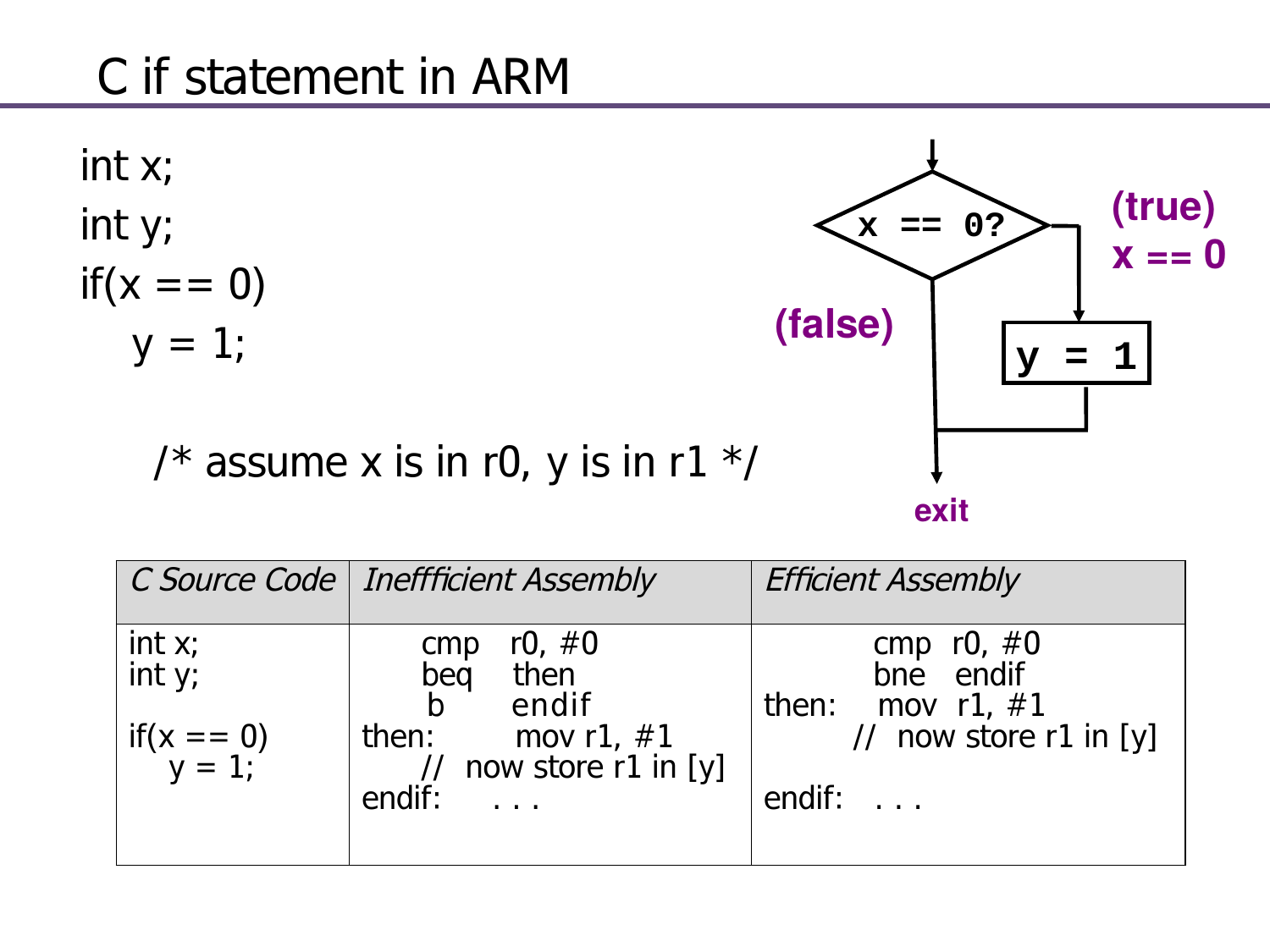

# C if statement in ARM
int x;
int y;
if(x == 0)
    y = 1;

   /* assume x is in r0, y is in r1 */

(true)
x == 0
x == 0?

(false)
y = 1

exit

| C Source Code | Ineffficient Assembly | Efficient Assembly |
| --- | --- | --- |
| int x; int y; if(x == 0) y = 1; | cmp r0, #0 beq then b endif then: mov r1, #1 // now store r1 in [y] endif: . . . | cmp r0, #0 bne endif then: mov r1, #1 // now store r1 in [y] endif: . . . |